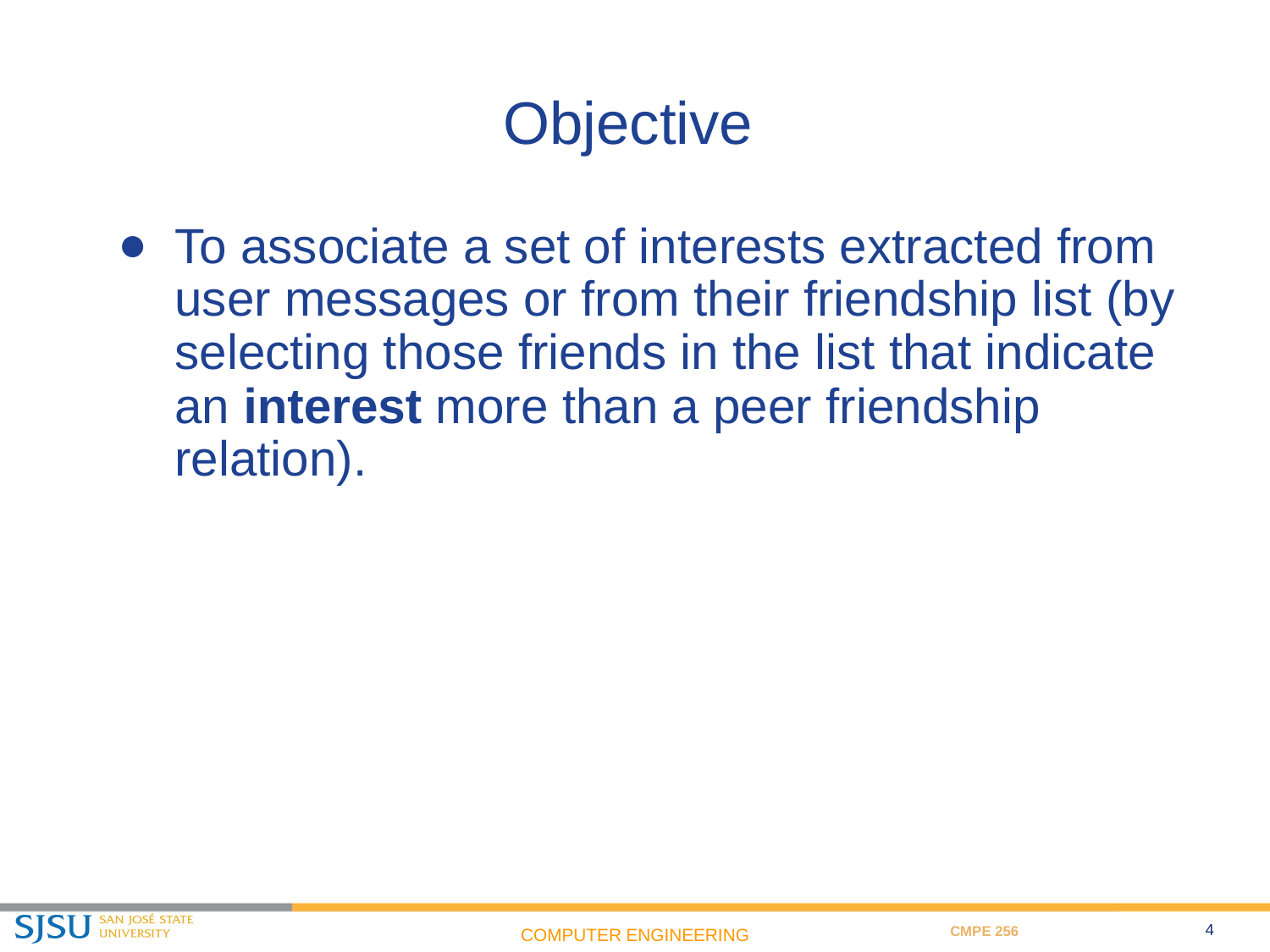

# Objective

To associate a set of interests extracted from user messages or from their friendship list (by selecting those friends in the list that indicate an interest more than a peer friendship relation).